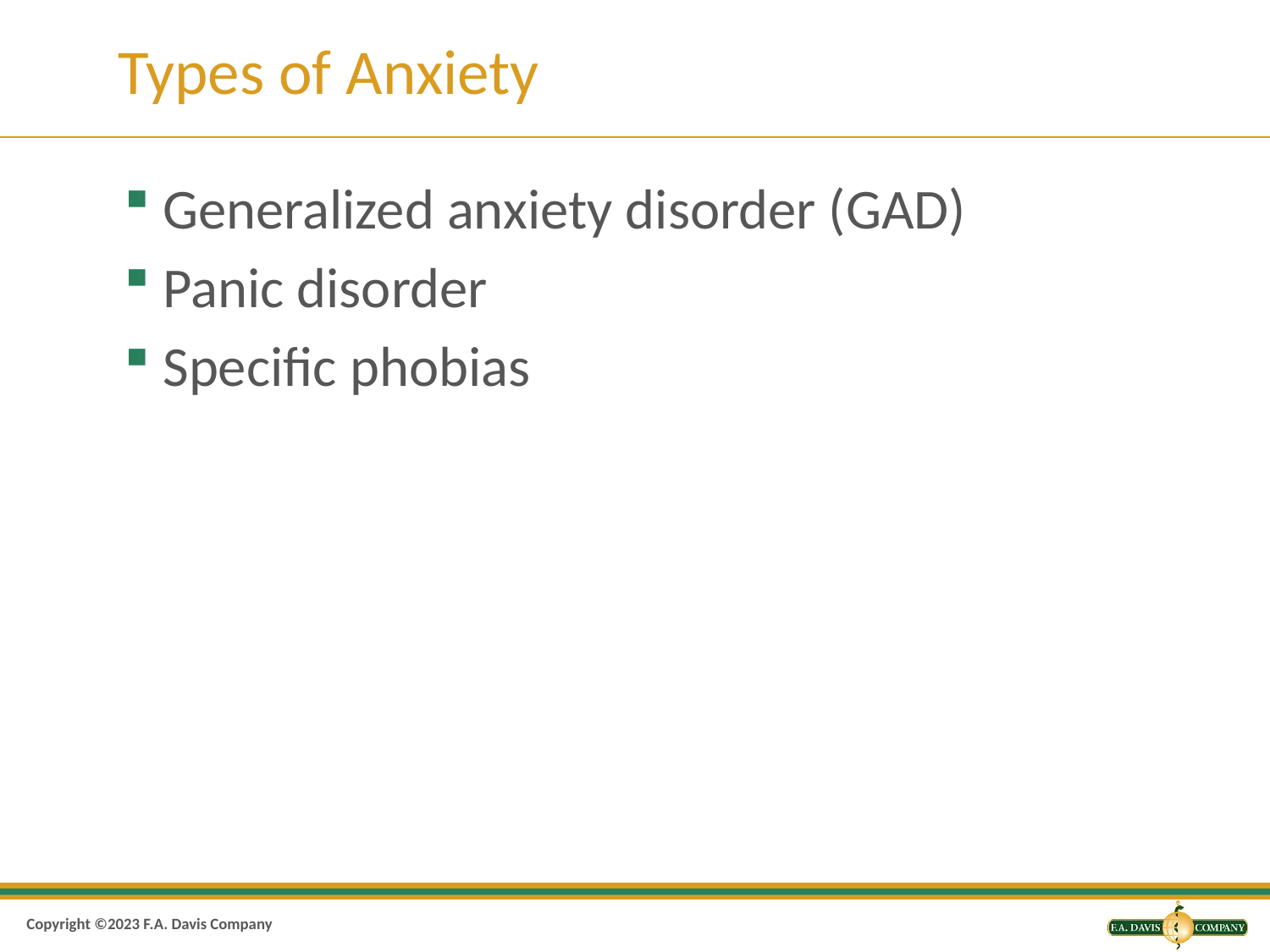

# Types of Anxiety
Generalized anxiety disorder (GAD)
Panic disorder
Specific phobias